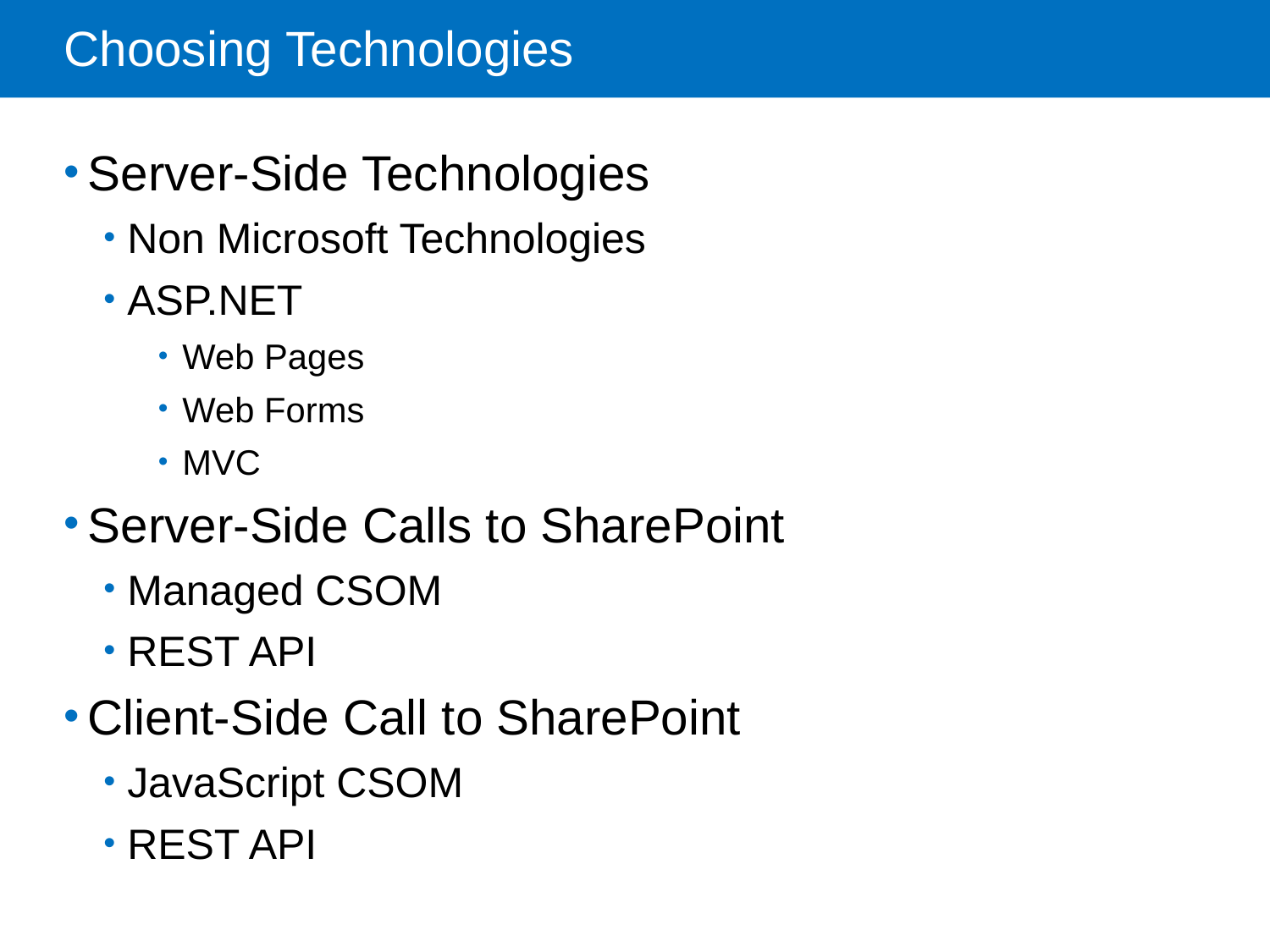

# Choosing Technologies
Server-Side Technologies
Non Microsoft Technologies
ASP.NET
Web Pages
Web Forms
MVC
Server-Side Calls to SharePoint
Managed CSOM
REST API
Client-Side Call to SharePoint
JavaScript CSOM
REST API